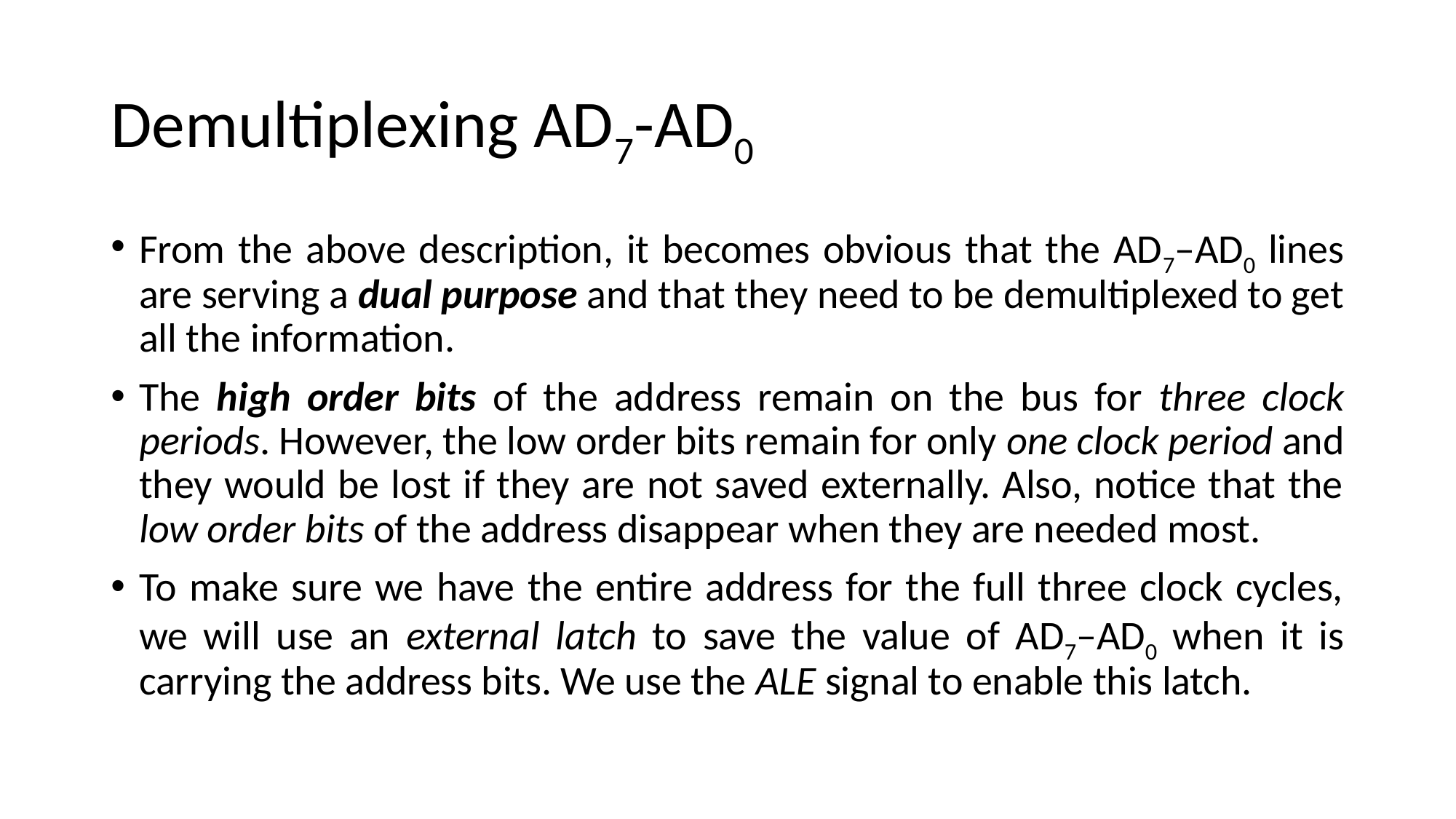

# Demultiplexing AD7-AD0
From the above description, it becomes obvious that the AD7–AD0 lines are serving a dual purpose and that they need to be demultiplexed to get all the information.
The high order bits of the address remain on the bus for three clock periods. However, the low order bits remain for only one clock period and they would be lost if they are not saved externally. Also, notice that the low order bits of the address disappear when they are needed most.
To make sure we have the entire address for the full three clock cycles, we will use an external latch to save the value of AD7–AD0 when it is carrying the address bits. We use the ALE signal to enable this latch.